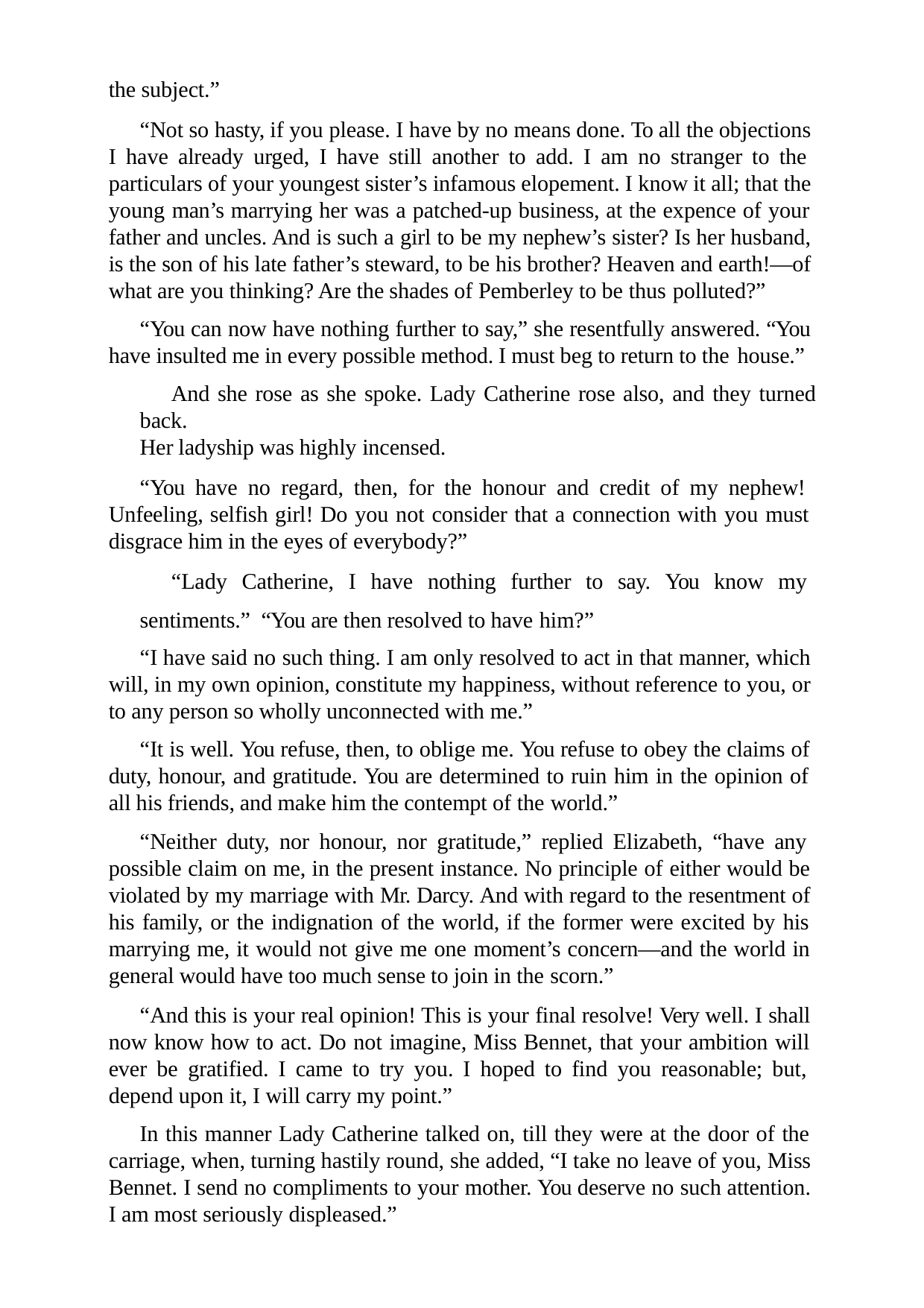

the subject.”
“Not so hasty, if you please. I have by no means done. To all the objections  I have already urged, I have still another to add. I am no stranger to the  particulars of your youngest sister’s infamous elopement. I know it all; that the  young man’s marrying her was a patched-up business, at the expence of your  father and uncles. And is such a girl to be my nephew’s sister? Is her husband,  is the son of his late father’s steward, to be his brother? Heaven and earth!—of  what are you thinking? Are the shades of Pemberley to be thus polluted?”
“You can now have nothing further to say,” she resentfully answered. “You  have insulted me in every possible method. I must beg to return to the house.”
And she rose as she spoke. Lady Catherine rose also, and they turned back.
Her ladyship was highly incensed.
“You have no regard, then, for the honour and credit of my nephew!  Unfeeling, selfish girl! Do you not consider that a connection with you must  disgrace him in the eyes of everybody?”
“Lady Catherine, I have nothing further to say. You know my sentiments.”  “You are then resolved to have him?”
“I have said no such thing. I am only resolved to act in that manner, which  will, in my own opinion, constitute my happiness, without reference to you, or  to any person so wholly unconnected with me.”
“It is well. You refuse, then, to oblige me. You refuse to obey the claims of  duty, honour, and gratitude. You are determined to ruin him in the opinion of  all his friends, and make him the contempt of the world.”
“Neither duty, nor honour, nor gratitude,” replied Elizabeth, “have any  possible claim on me, in the present instance. No principle of either would be  violated by my marriage with Mr. Darcy. And with regard to the resentment of  his family, or the indignation of the world, if the former were excited by his  marrying me, it would not give me one moment’s concern—and the world in  general would have too much sense to join in the scorn.”
“And this is your real opinion! This is your final resolve! Very well. I shall  now know how to act. Do not imagine, Miss Bennet, that your ambition will  ever be gratified. I came to try you. I hoped to find you reasonable; but,  depend upon it, I will carry my point.”
In this manner Lady Catherine talked on, till they were at the door of the  carriage, when, turning hastily round, she added, “I take no leave of you, Miss  Bennet. I send no compliments to your mother. You deserve no such attention.  I am most seriously displeased.”